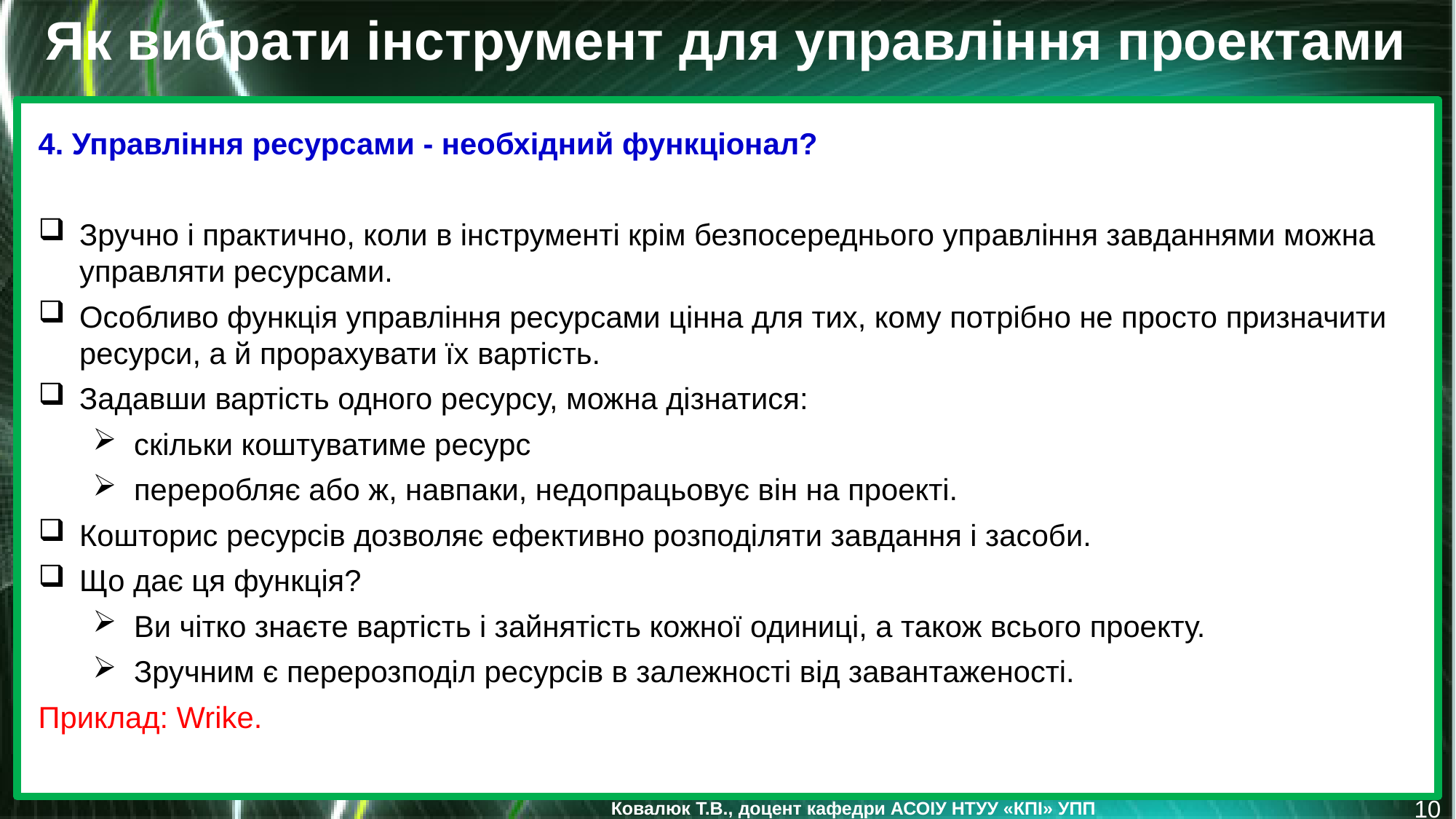

Як вибрати інструмент для управління проектами
4. Управління ресурсами - необхідний функціонал?

Зручно і практично, коли в інструменті крім безпосереднього управління завданнями можна управляти ресурсами.
Особливо функція управління ресурсами цінна для тих, кому потрібно не просто призначити ресурси, а й прорахувати їх вартість.
Задавши вартість одного ресурсу, можна дізнатися:
скільки коштуватиме ресурс
переробляє або ж, навпаки, недопрацьовує він на проекті.
Кошторис ресурсів дозволяє ефективно розподіляти завдання і засоби.
Що дає ця функція?
Ви чітко знаєте вартість і зайнятість кожної одиниці, а також всього проекту.
Зручним є перерозподіл ресурсів в залежності від завантаженості.
Приклад: Wrike.

10
Як вибрати інструмент для управління проектами